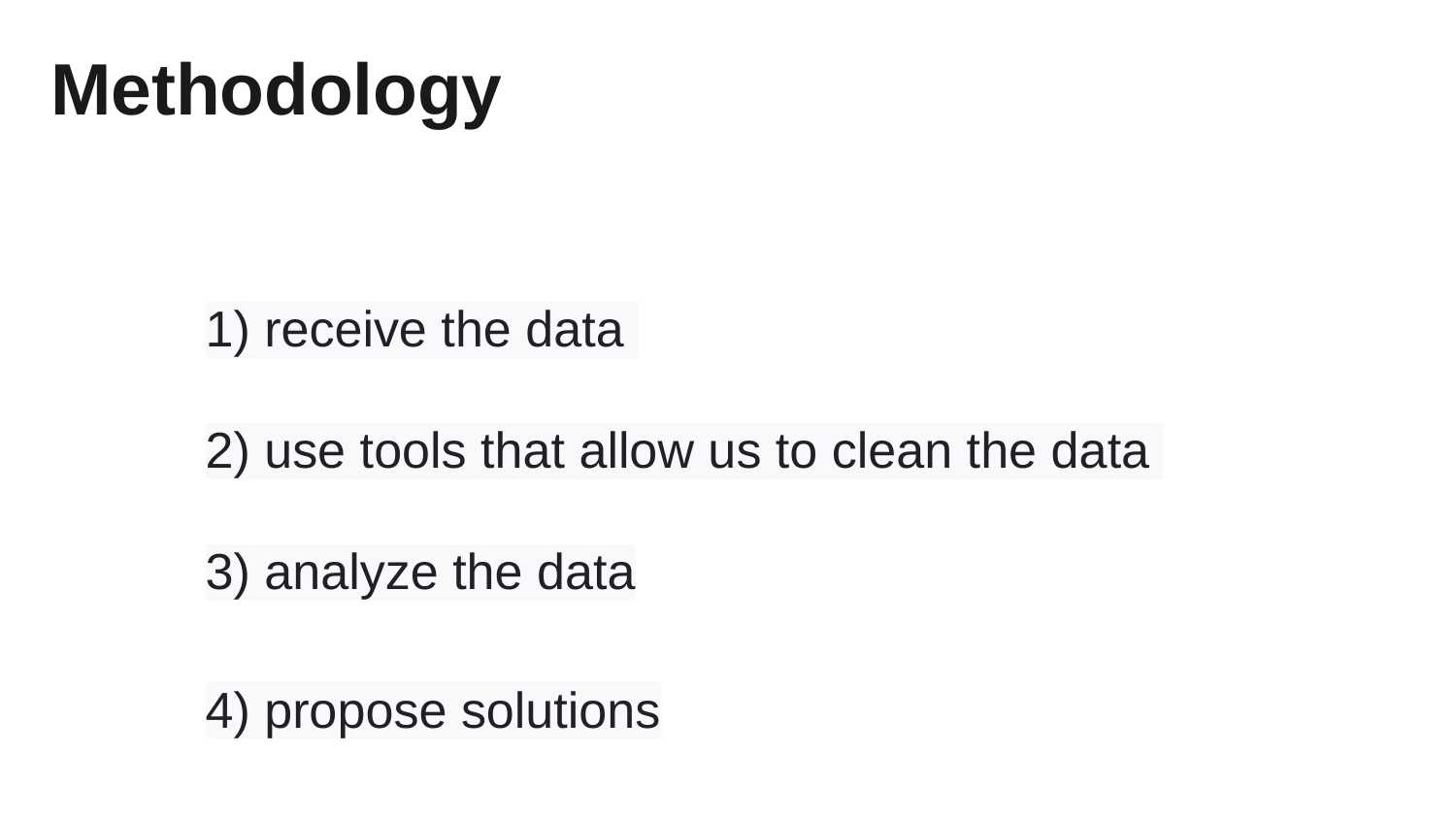

# Methodology
1) receive the data

2) use tools that allow us to clean the data

3) analyze the data

4) propose solutions